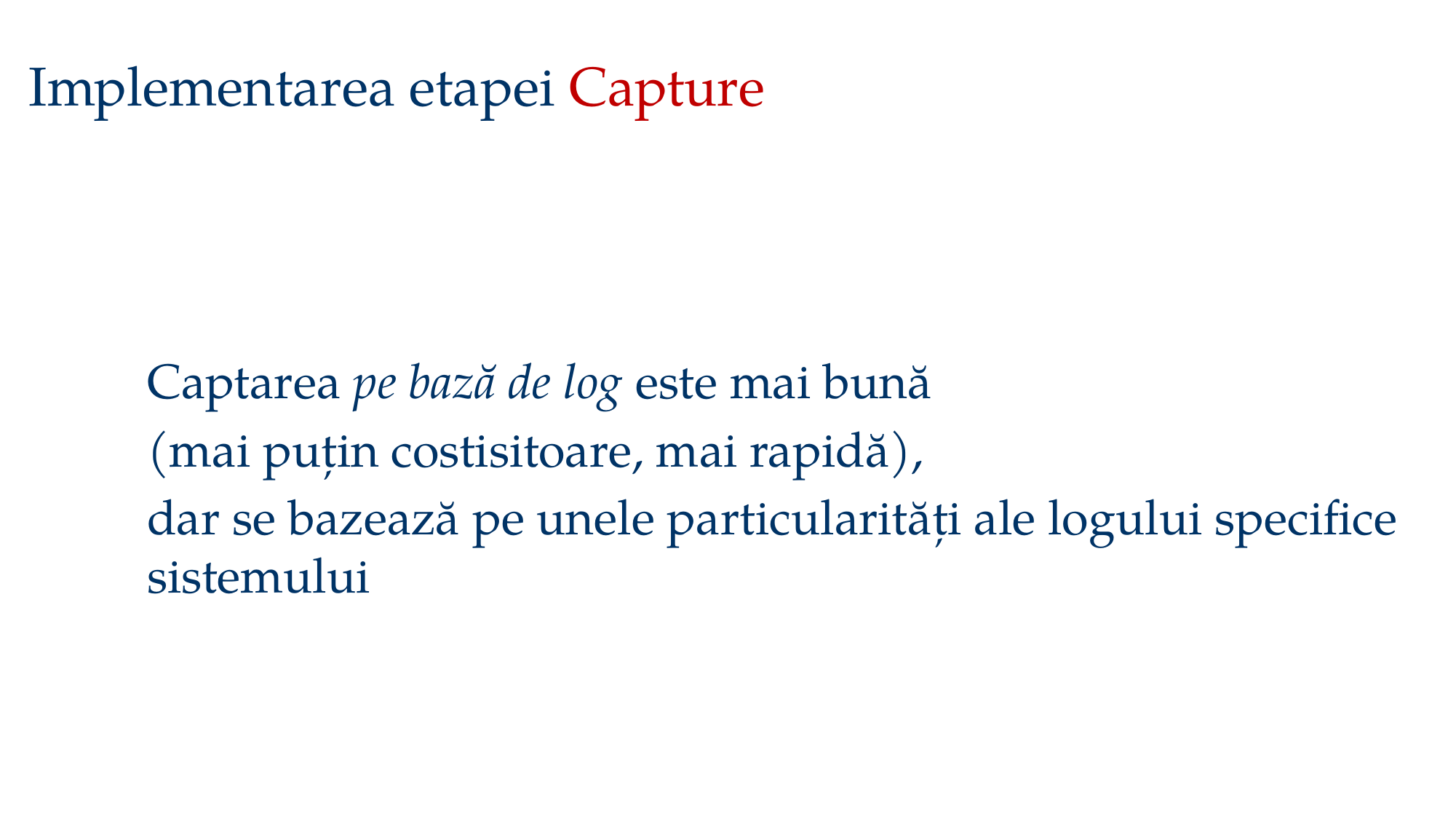

Implementarea etapei Capture

Captarea pe bază de log este mai bună
(mai puțin costisitoare, mai rapidă),
dar se bazează pe unele particularități ale logului specifice sistemului